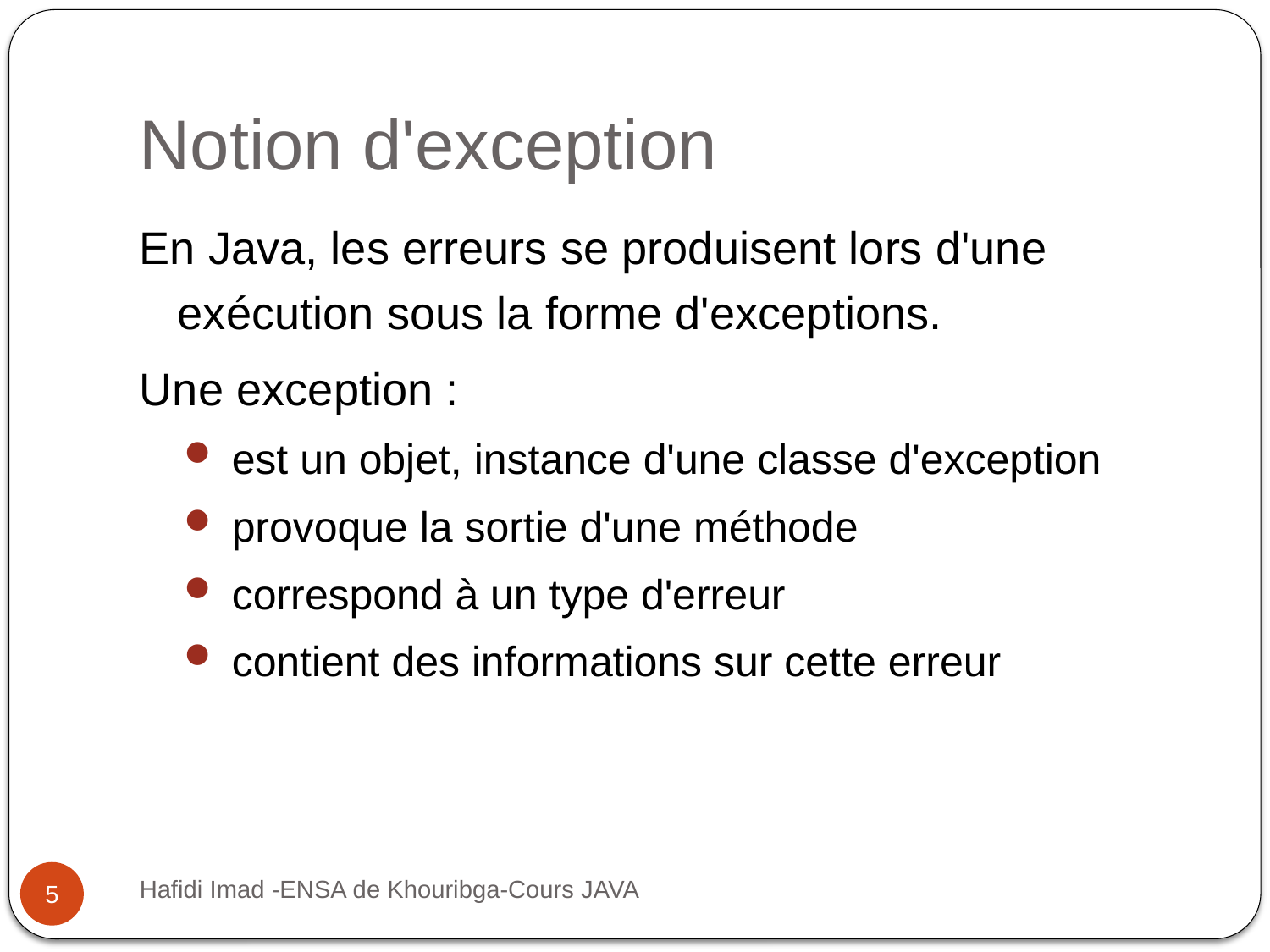

# Notion d'exception
En Java, les erreurs se produisent lors d'une exécution sous la forme d'exceptions.
Une exception :
 est un objet, instance d'une classe d'exception
 provoque la sortie d'une méthode
 correspond à un type d'erreur
 contient des informations sur cette erreur

5
Hafidi Imad -ENSA de Khouribga-Cours JAVA